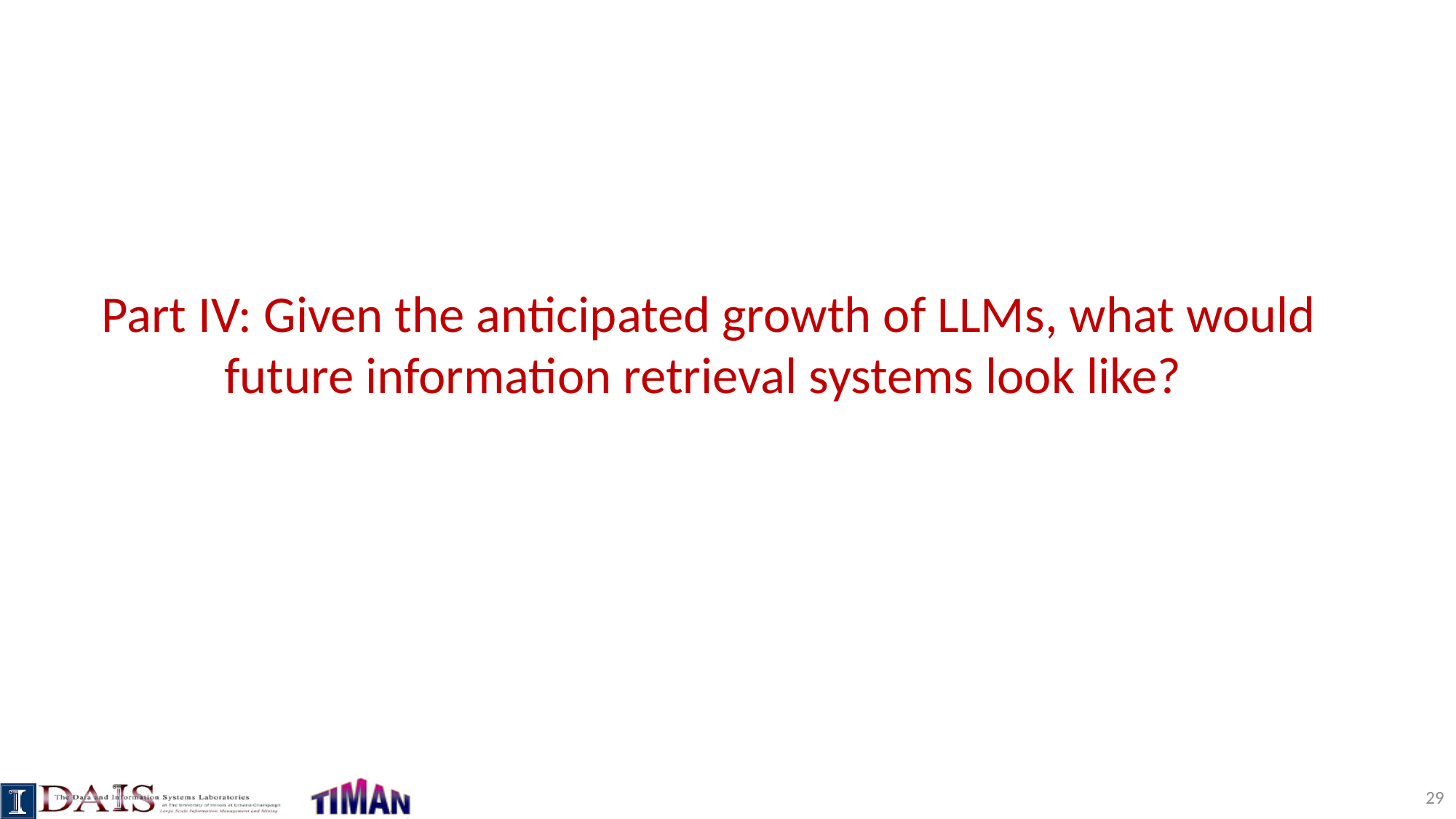

# Part IV: Given the anticipated growth of LLMs, what would future information retrieval systems look like?
29